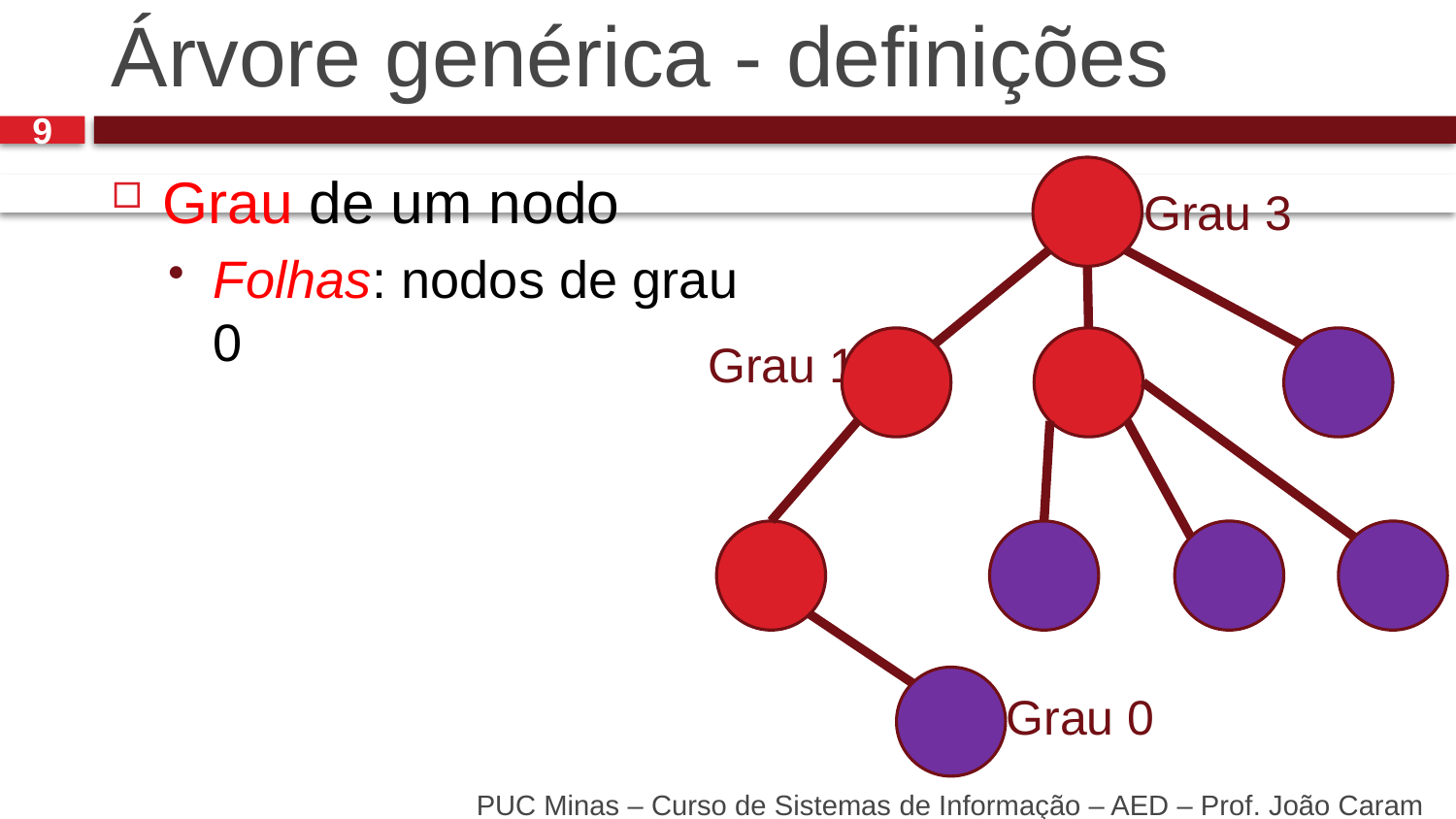

# Árvore genérica - definições
9

Grau de um nodo
Folhas: nodos de grau 0

Grau 3
Grau 1

Grau 0
PUC Minas – Curso de Sistemas de Informação – AED – Prof. João Caram